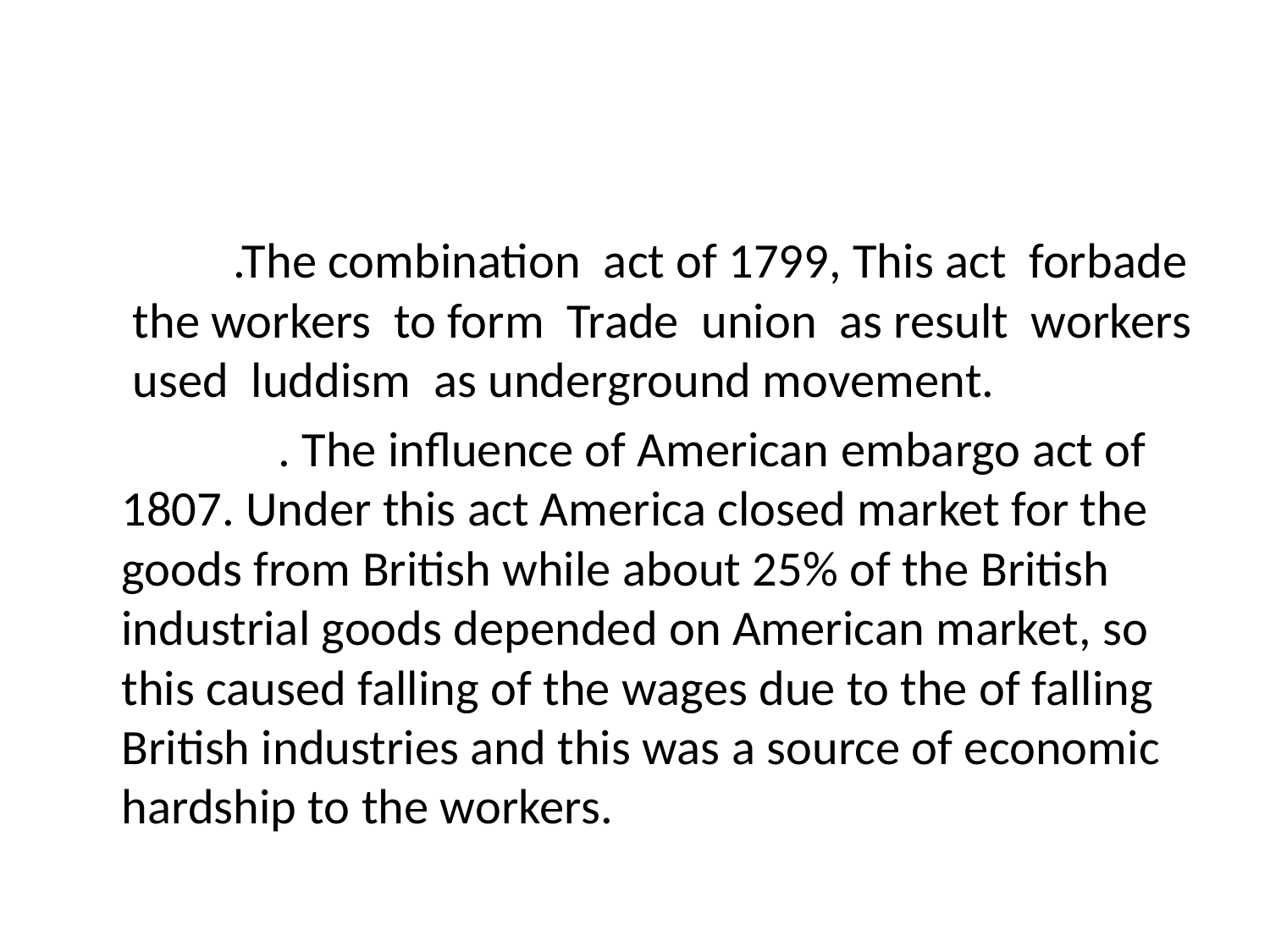

#
              .The combination  act of 1799, This act  forbade  the workers  to form  Trade  union  as result  workers  used  luddism  as underground movement.
                  . The influence of American embargo act of 1807. Under this act America closed market for the goods from British while about 25% of the British industrial goods depended on American market, so this caused falling of the wages due to the of falling British industries and this was a source of economic hardship to the workers.